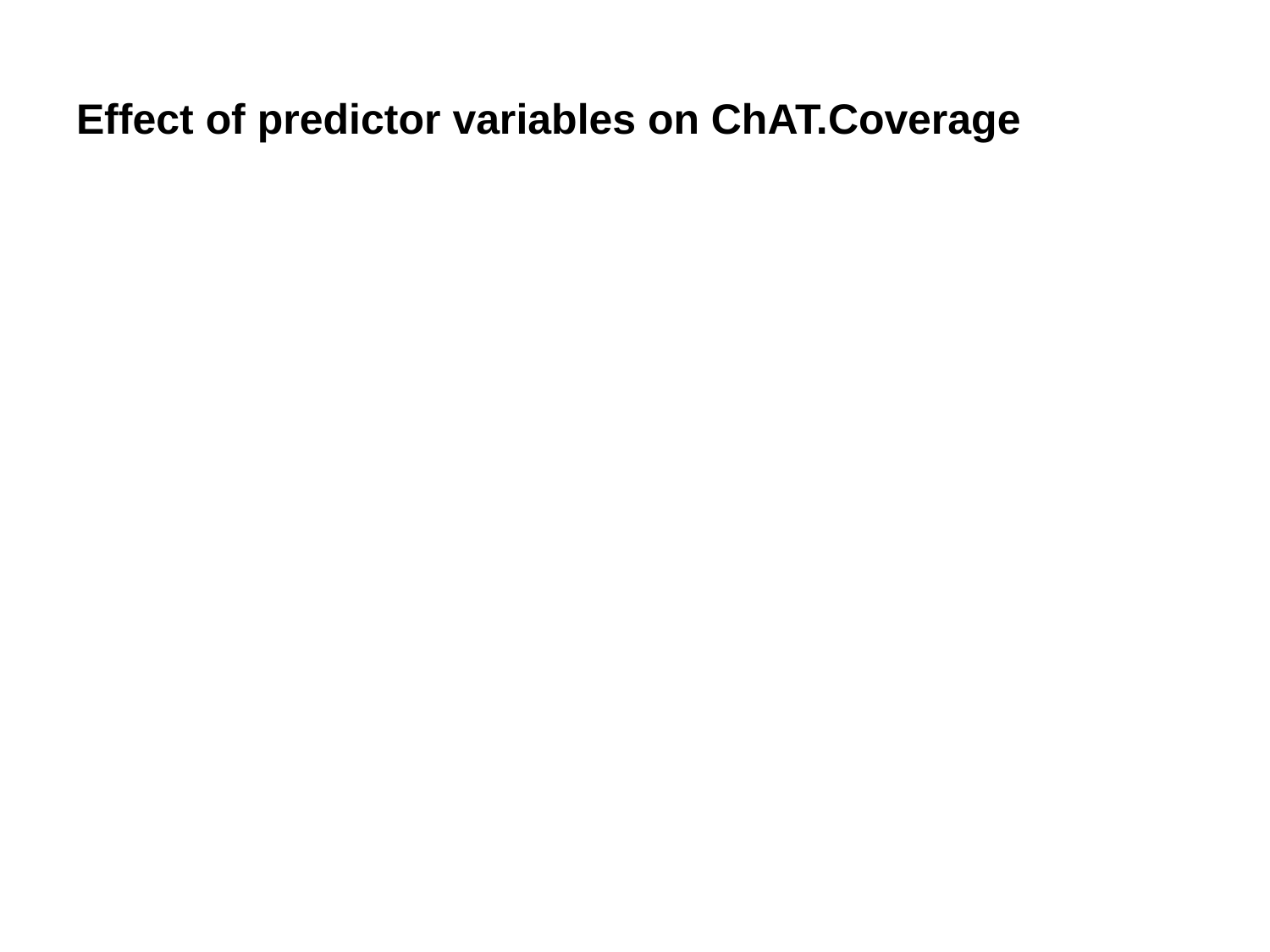

# Effect of predictor variables on ChAT.Coverage